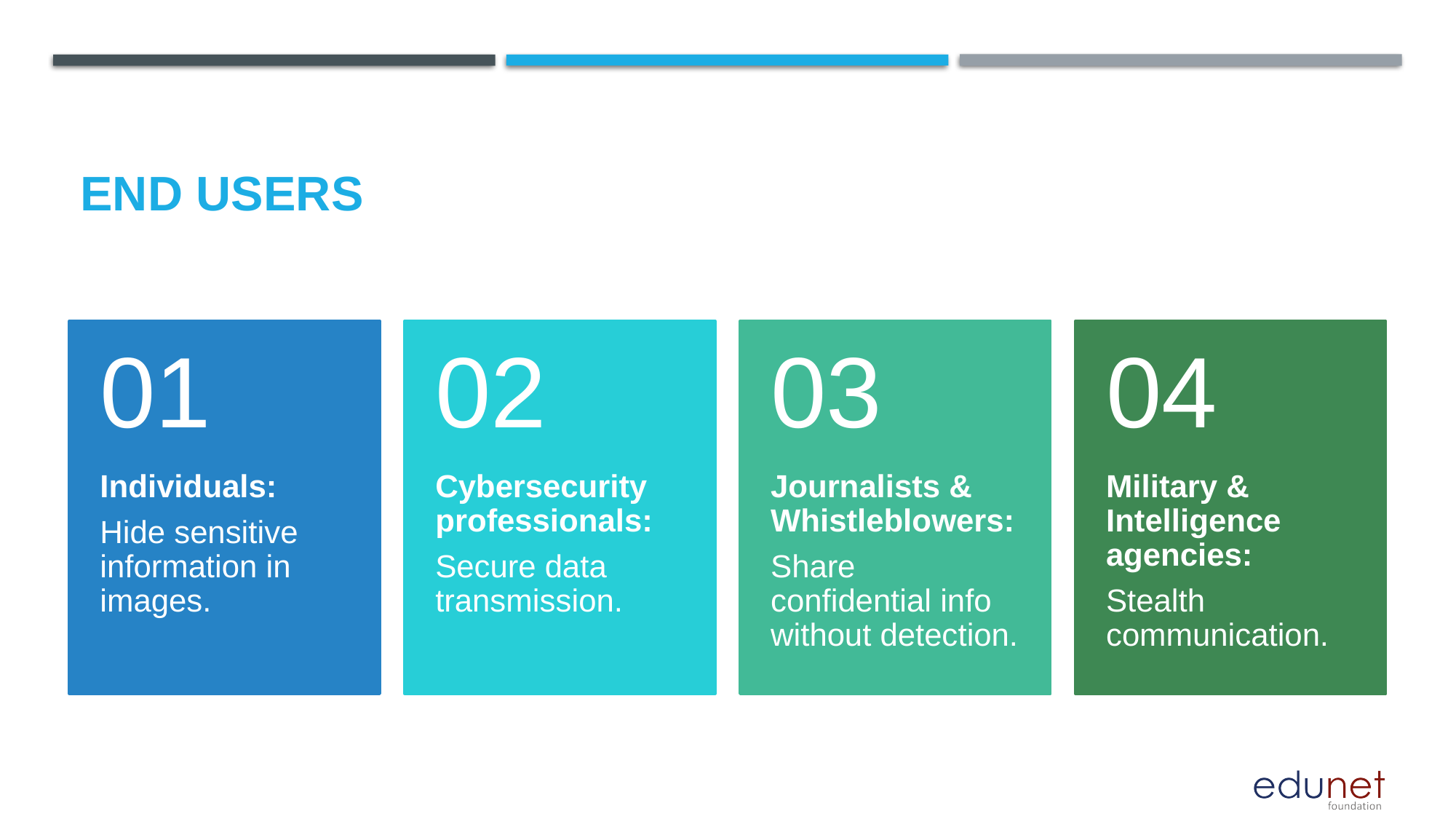

# End users
Individuals:
Hide sensitive information in images.
01
Cybersecurity professionals:
Secure data transmission.
02
Journalists & Whistleblowers:
Share confidential info without detection.
03
Military & Intelligence agencies:
Stealth communication.
04